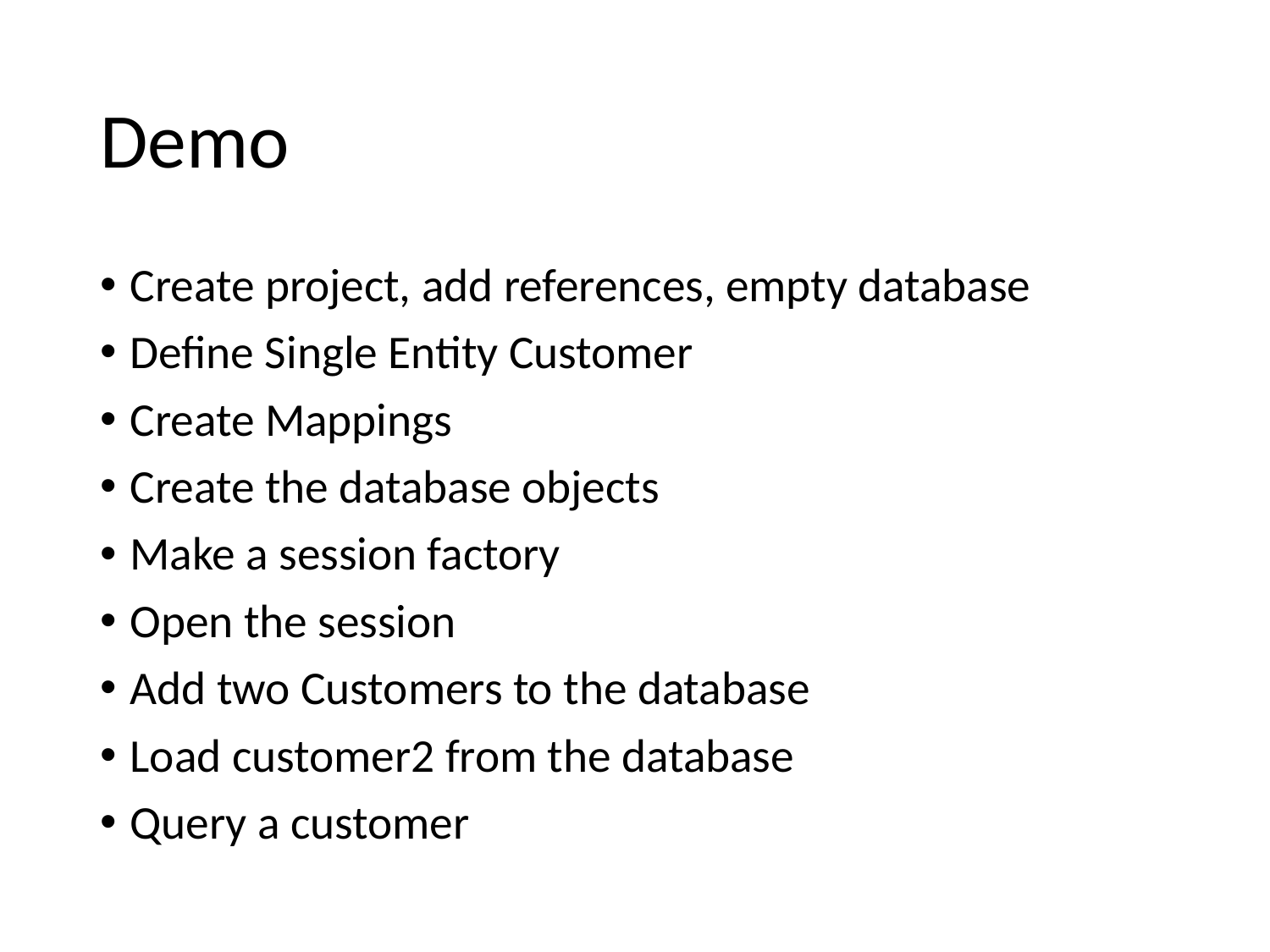

# Demo
Create project, add references, empty database
Define Single Entity Customer
Create Mappings
Create the database objects
Make a session factory
Open the session
Add two Customers to the database
Load customer2 from the database
Query a customer